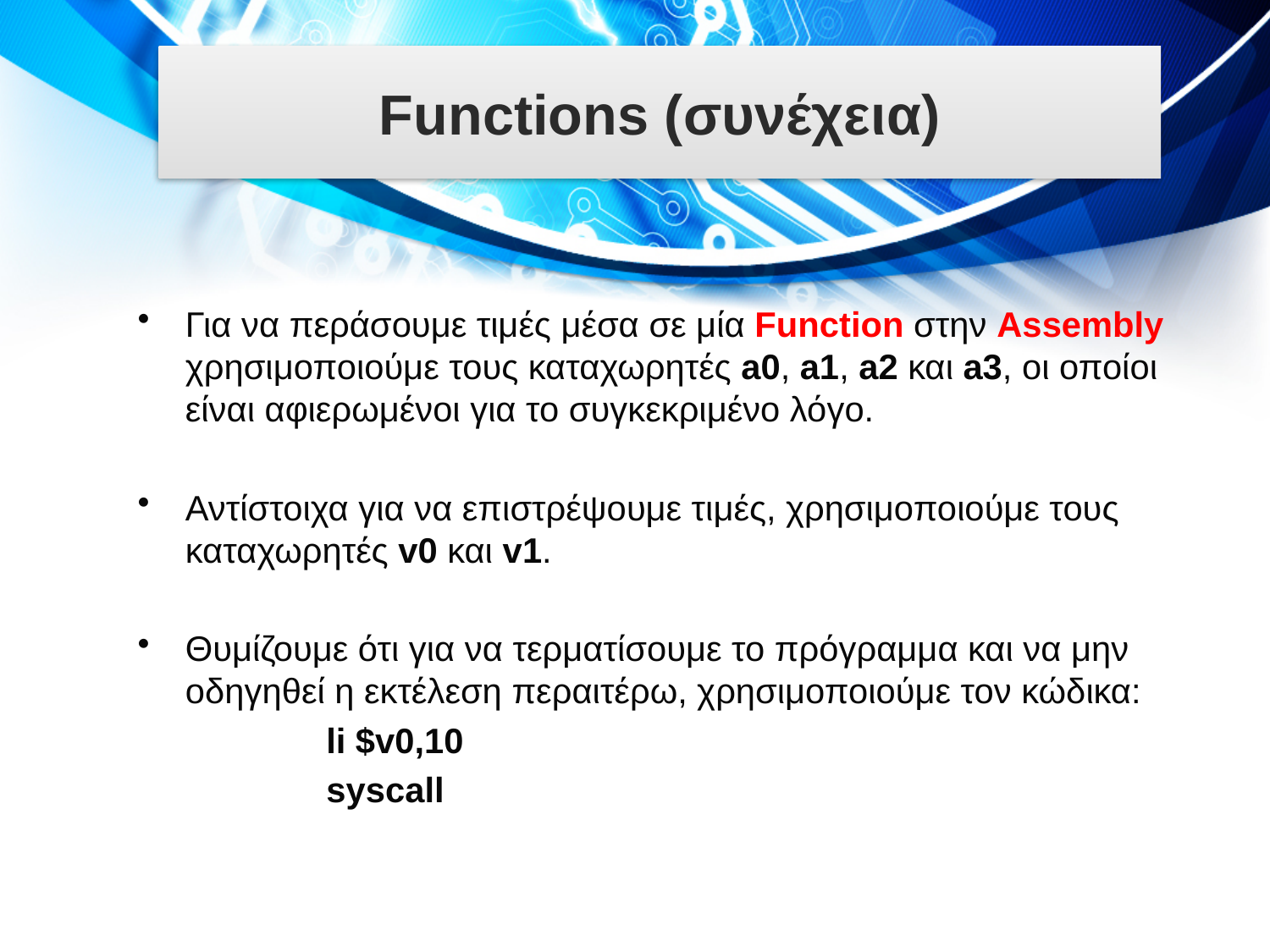

# Functions (συνέχεια)

Για να περάσουμε τιμές μέσα σε μία Function στην Assembly χρησιμοποιούμε τους καταχωρητές a0, a1, a2 και a3, οι οποίοι είναι αφιερωμένοι για το συγκεκριμένο λόγο.

Αντίστοιχα για να επιστρέψουμε τιμές, χρησιμοποιούμε τους καταχωρητές v0 και v1.

Θυμίζουμε ότι για να τερματίσουμε το πρόγραμμα και να μην οδηγηθεί η εκτέλεση περαιτέρω, χρησιμοποιούμε τον κώδικα:
li $v0,10
syscall